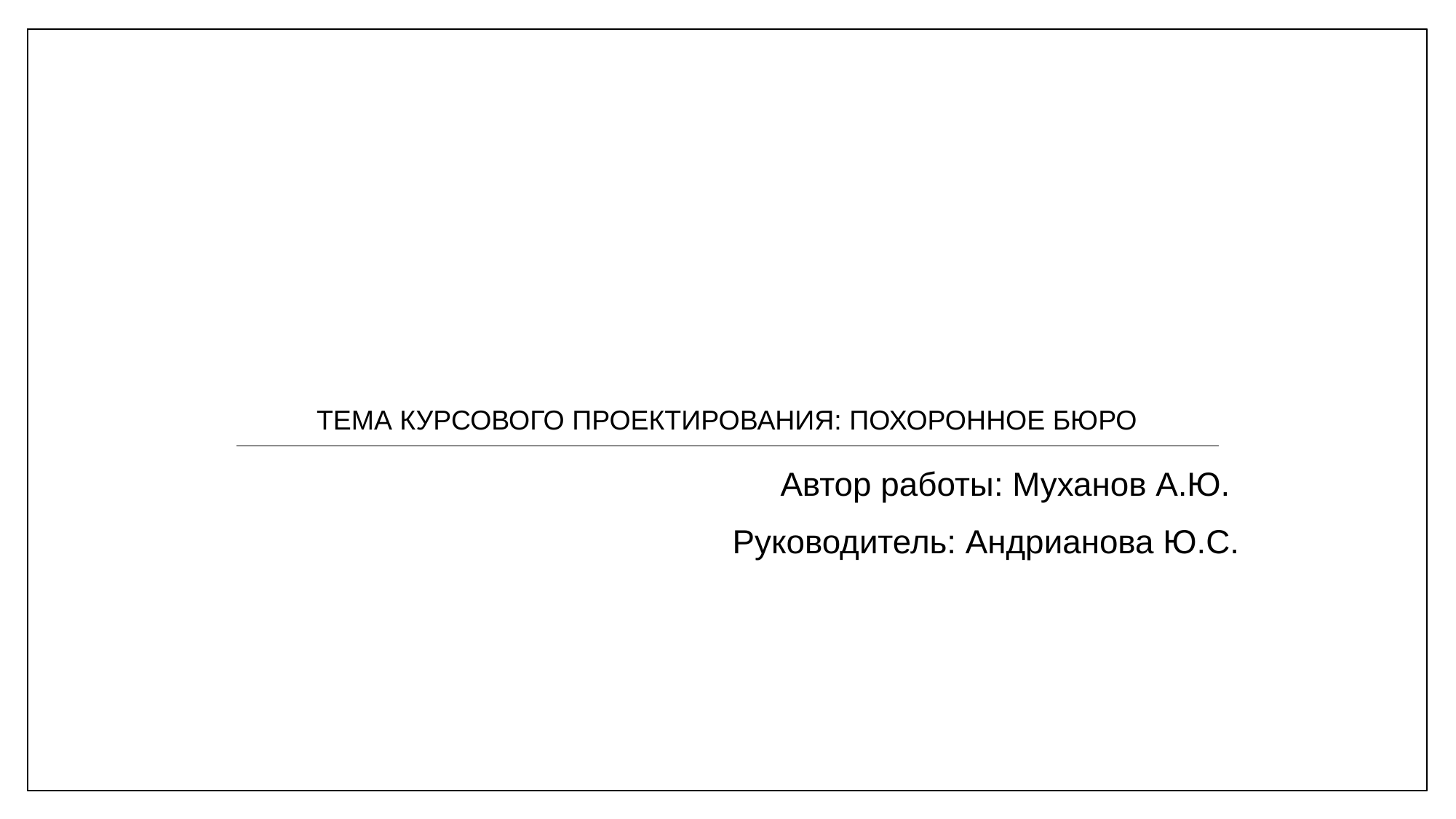

# Тема Курсового проектирования: Похоронное БЮро
Автор работы: Муханов А.Ю.
Руководитель: Андрианова Ю.С.